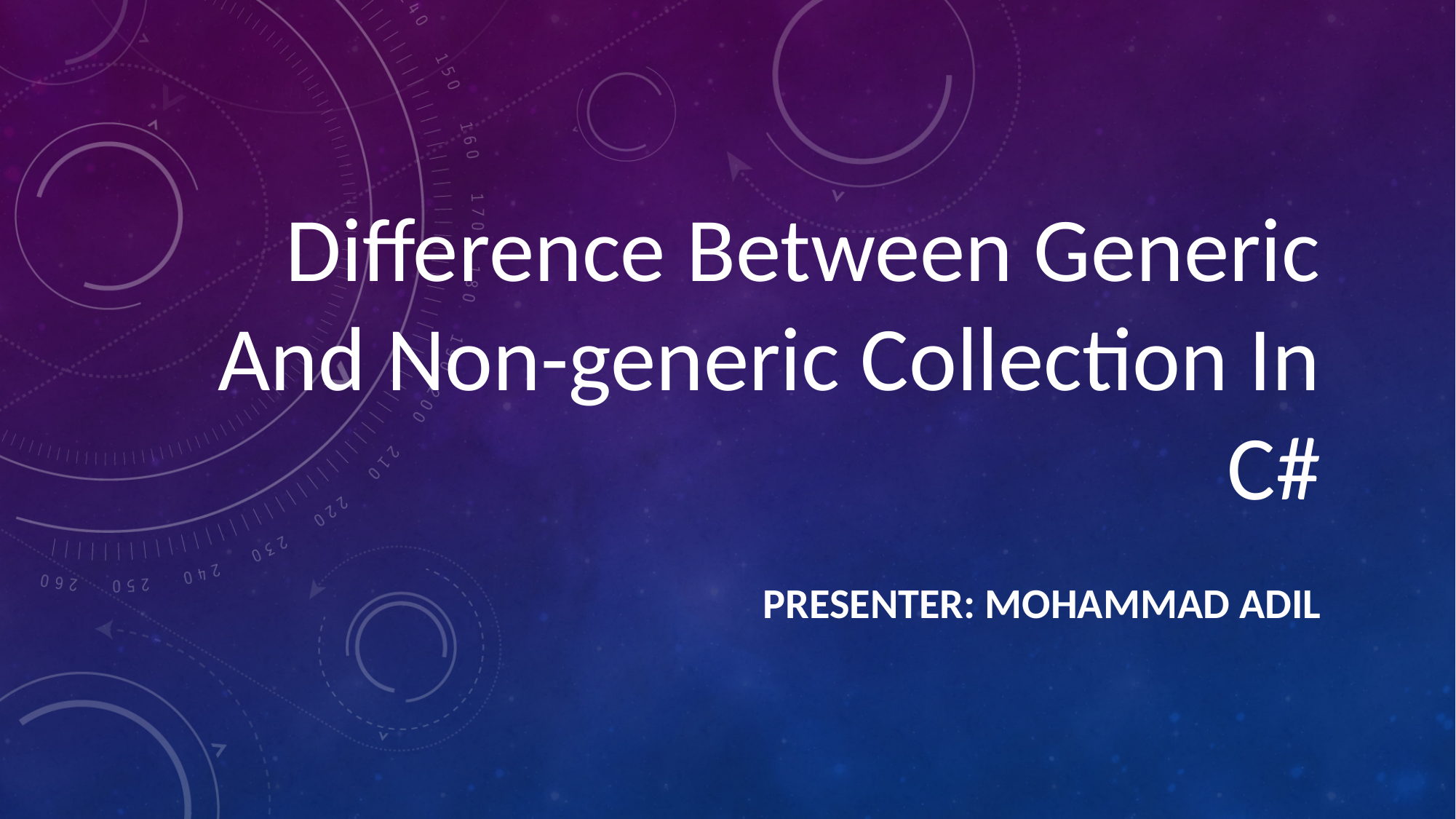

# Difference Between Generic And Non-generic Collection In C#
PRESENTER: MOHAMMAD ADIL